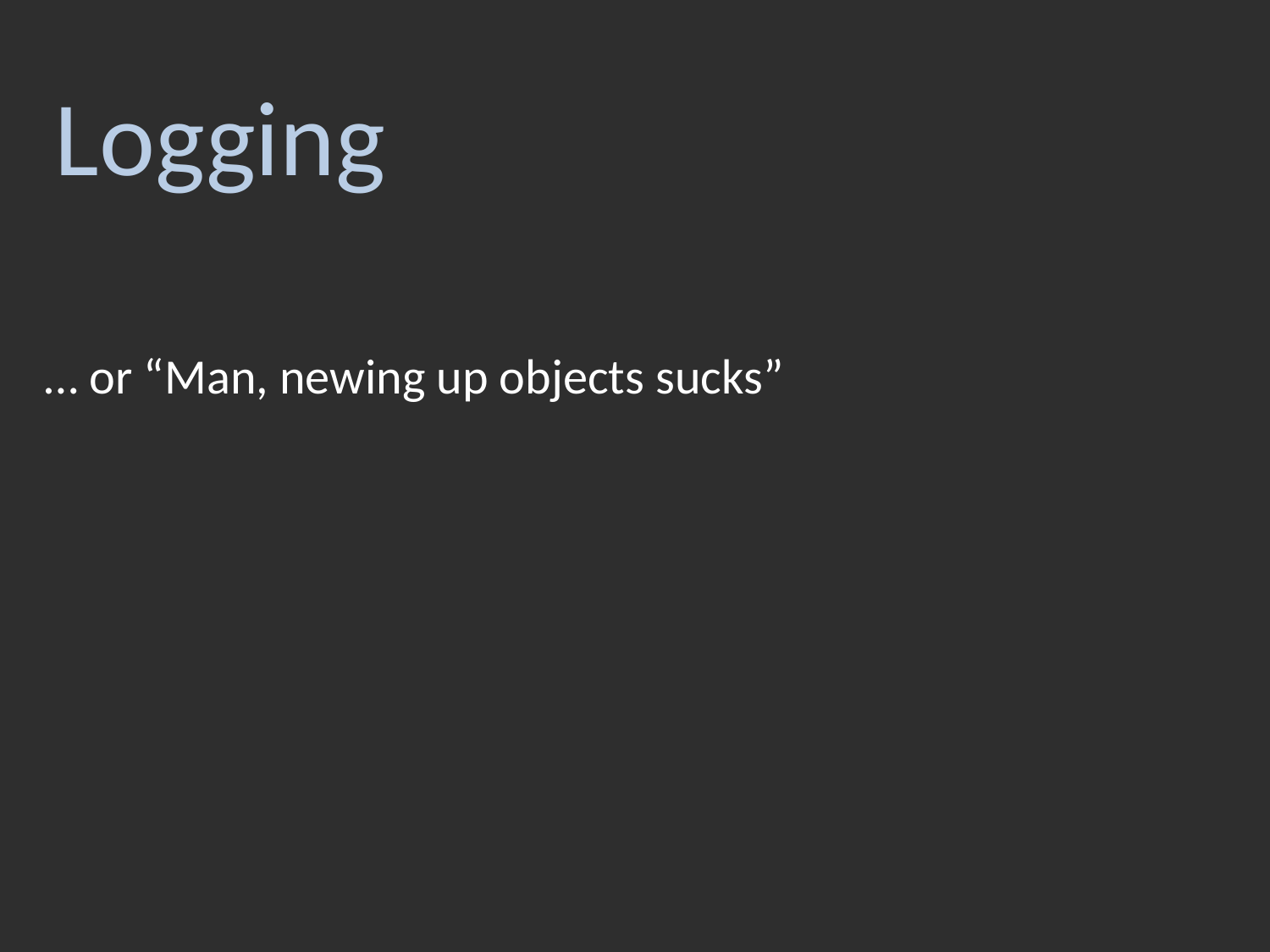

Logging
… or “Man, newing up objects sucks”